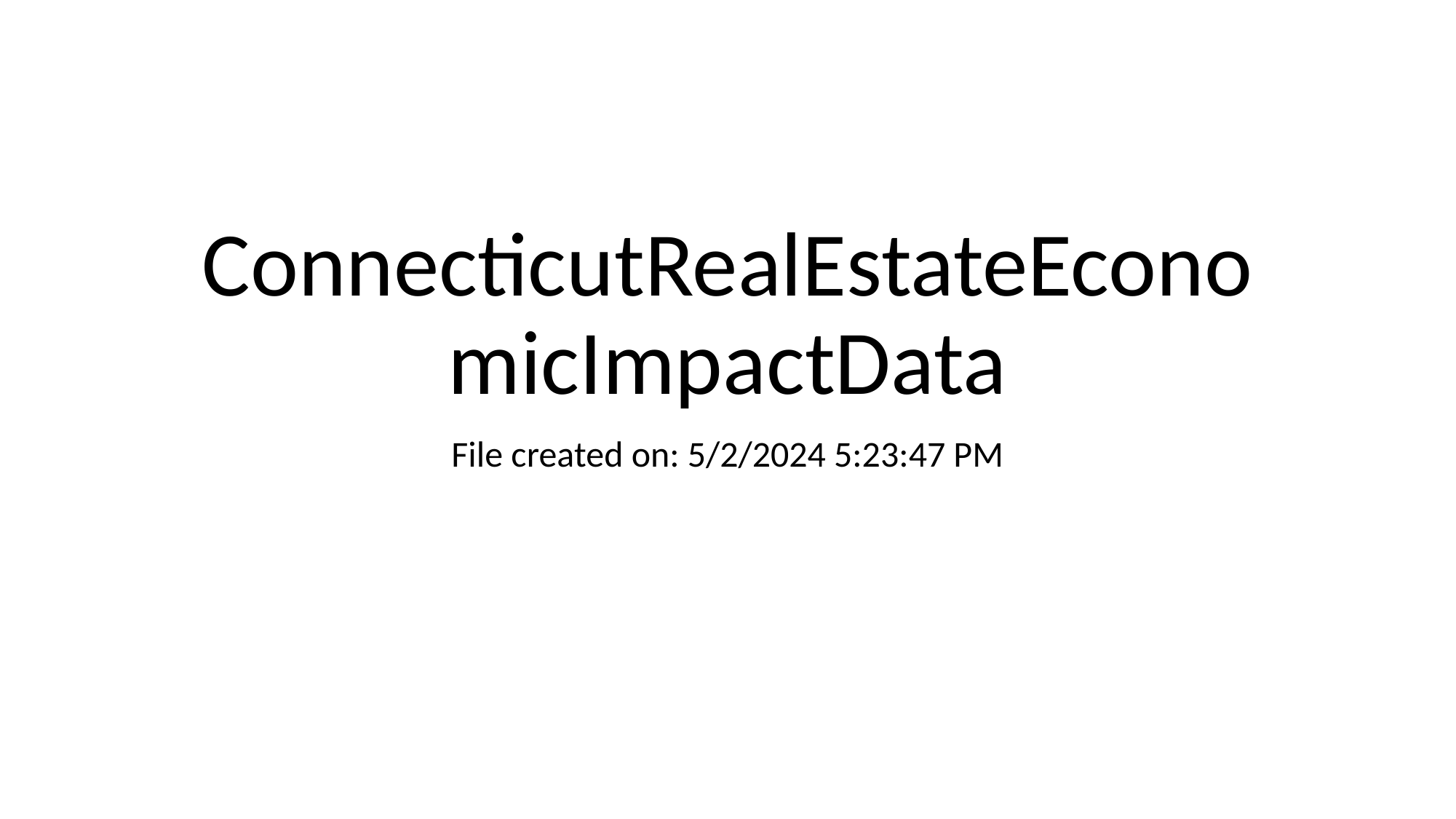

# ConnecticutRealEstateEconomicImpactData
File created on: 5/2/2024 5:23:47 PM